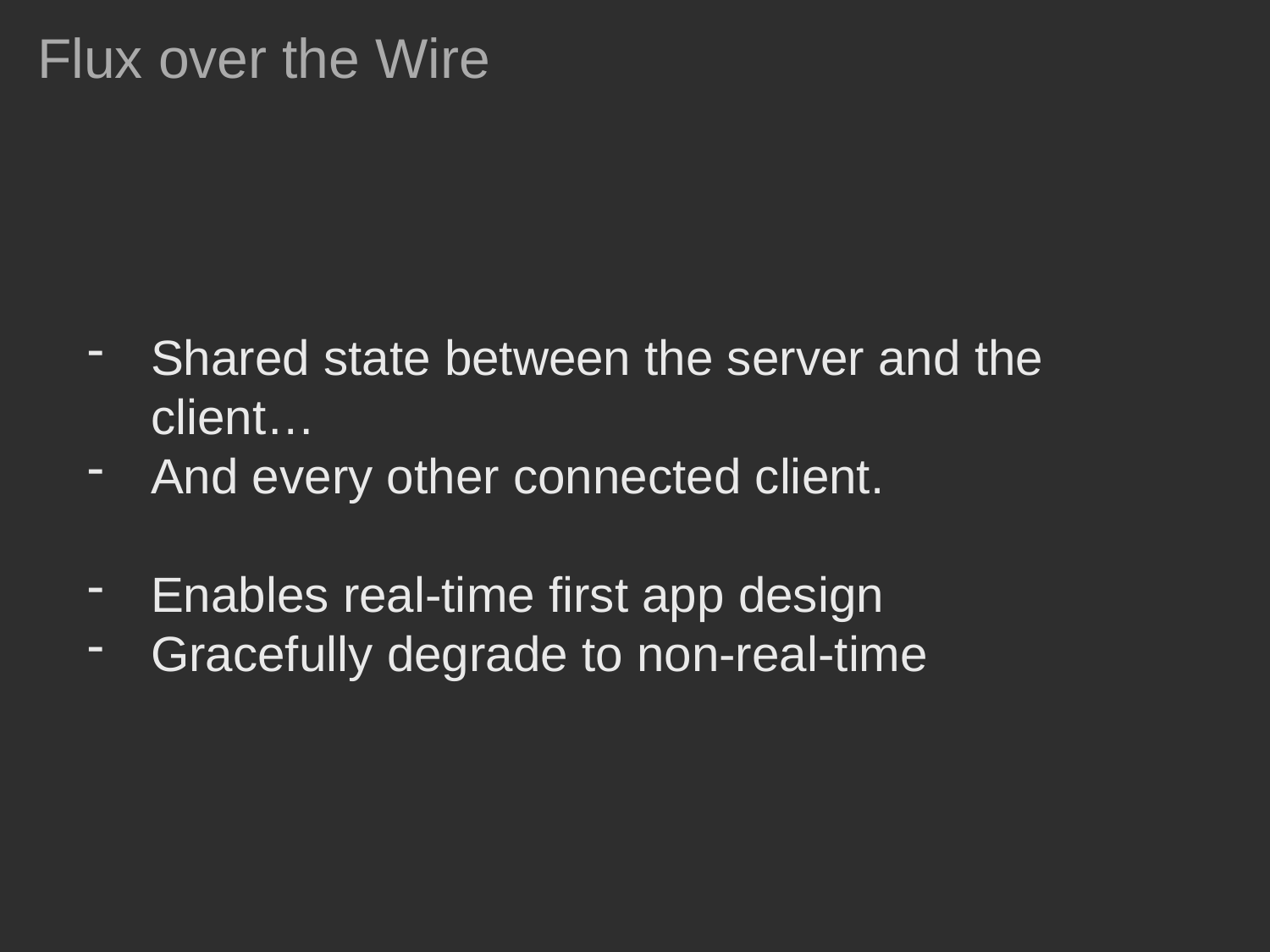

# Flux over the Wire
Shared state between the server and the client…
And every other connected client.

Enables real-time first app design
Gracefully degrade to non-real-time